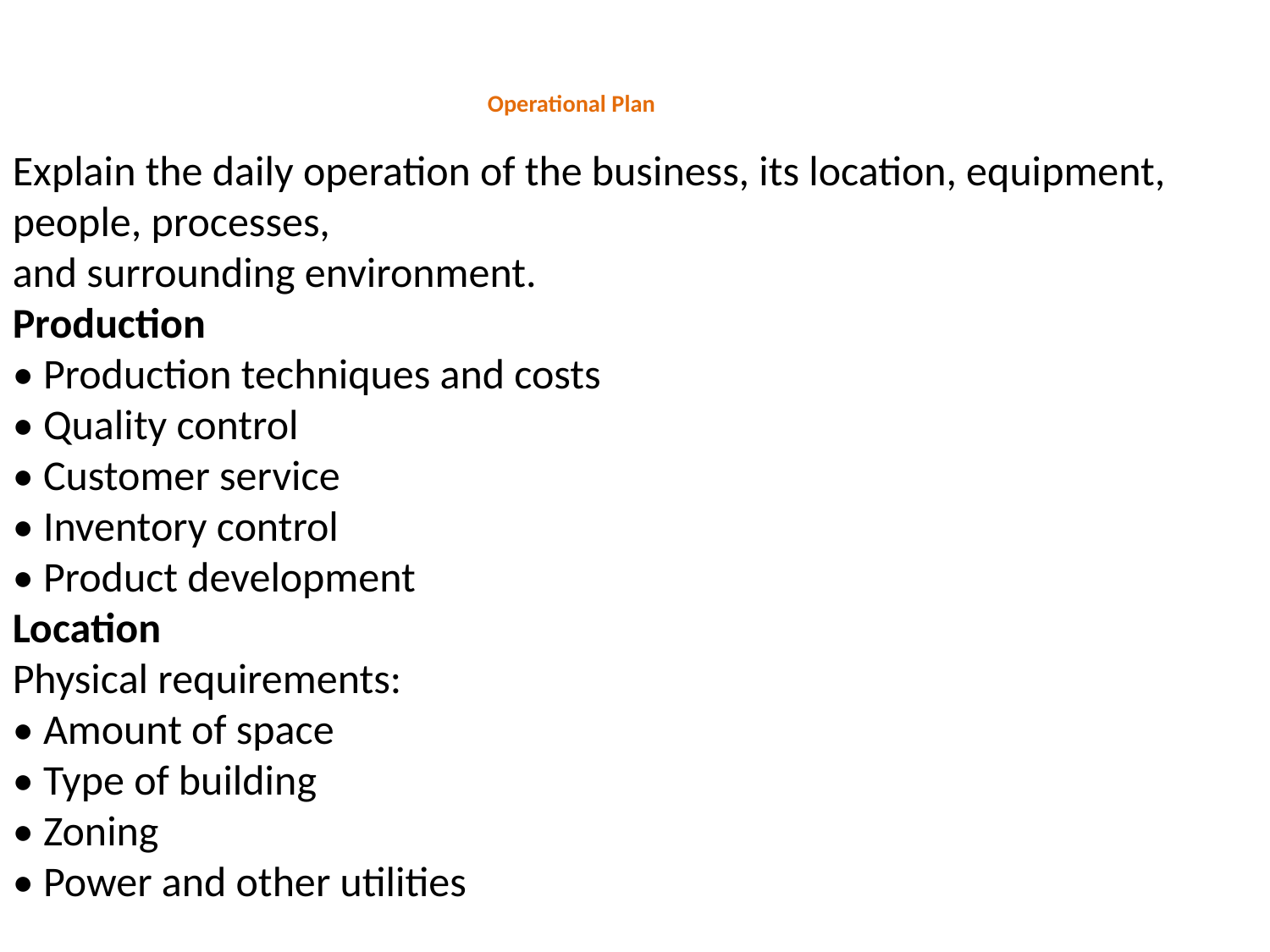

# Operational Plan
Explain the daily operation of the business, its location, equipment, people, processes,
and surrounding environment.
Production
• Production techniques and costs
• Quality control
• Customer service
• Inventory control
• Product development
Location
Physical requirements:
• Amount of space
• Type of building
• Zoning
• Power and other utilities